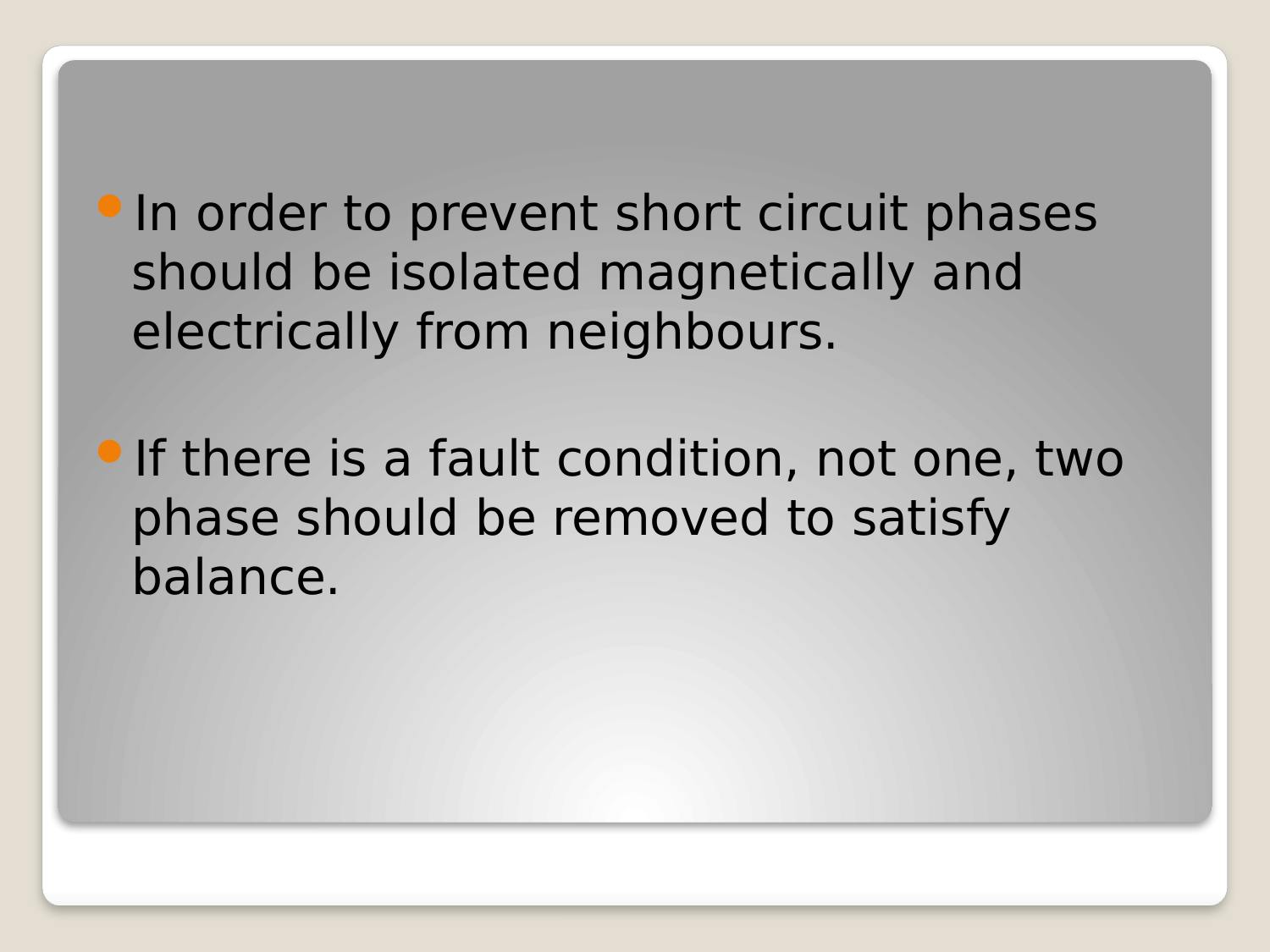

In order to prevent short circuit phases should be isolated magnetically and electrically from neighbours.

If there is a fault condition, not one, two phase should be removed to satisfy balance.